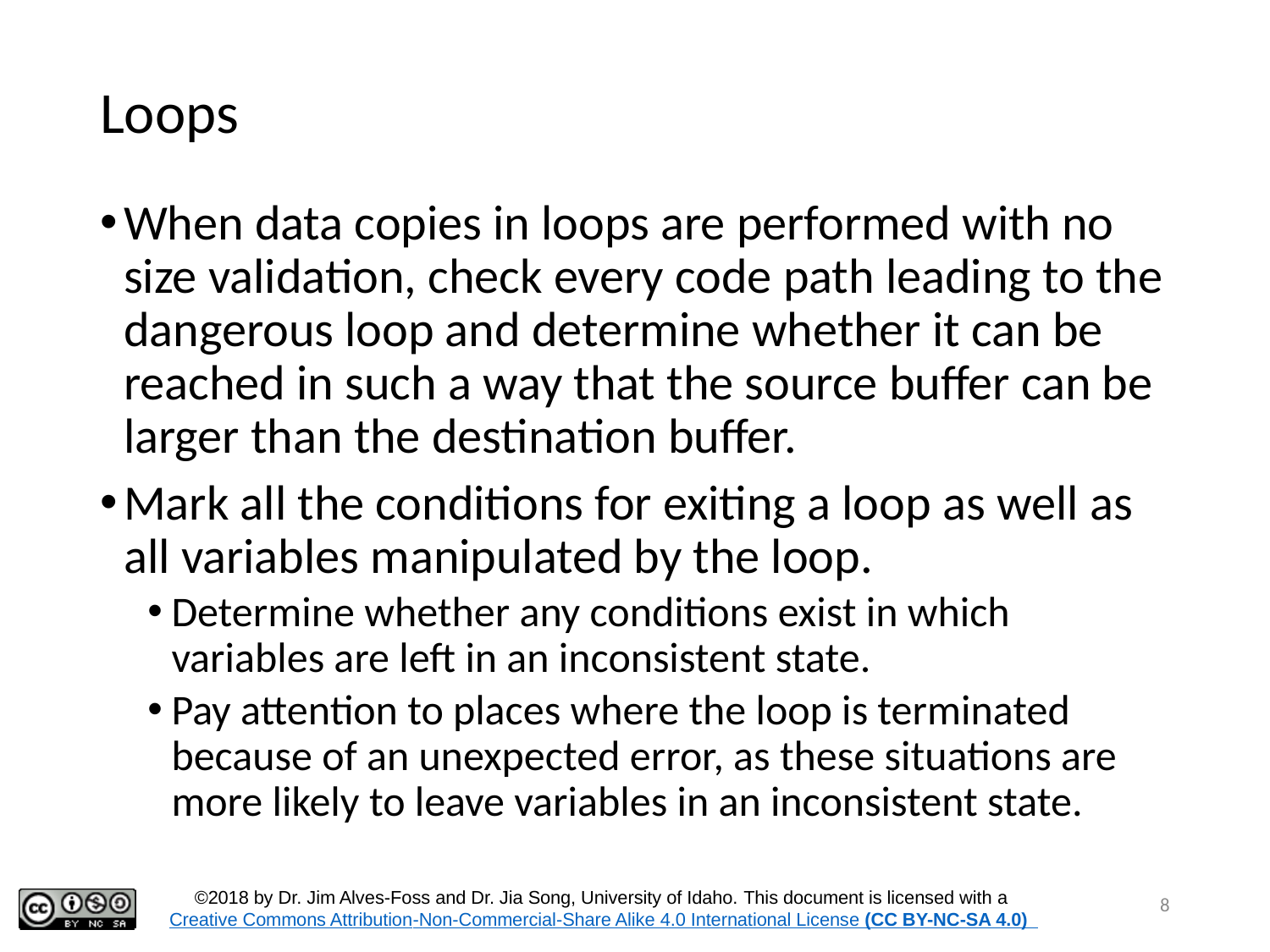

# Loops
When data copies in loops are performed with no size validation, check every code path leading to the dangerous loop and determine whether it can be reached in such a way that the source buffer can be larger than the destination buffer.
Mark all the conditions for exiting a loop as well as all variables manipulated by the loop.
Determine whether any conditions exist in which variables are left in an inconsistent state.
Pay attention to places where the loop is terminated because of an unexpected error, as these situations are more likely to leave variables in an inconsistent state.

8